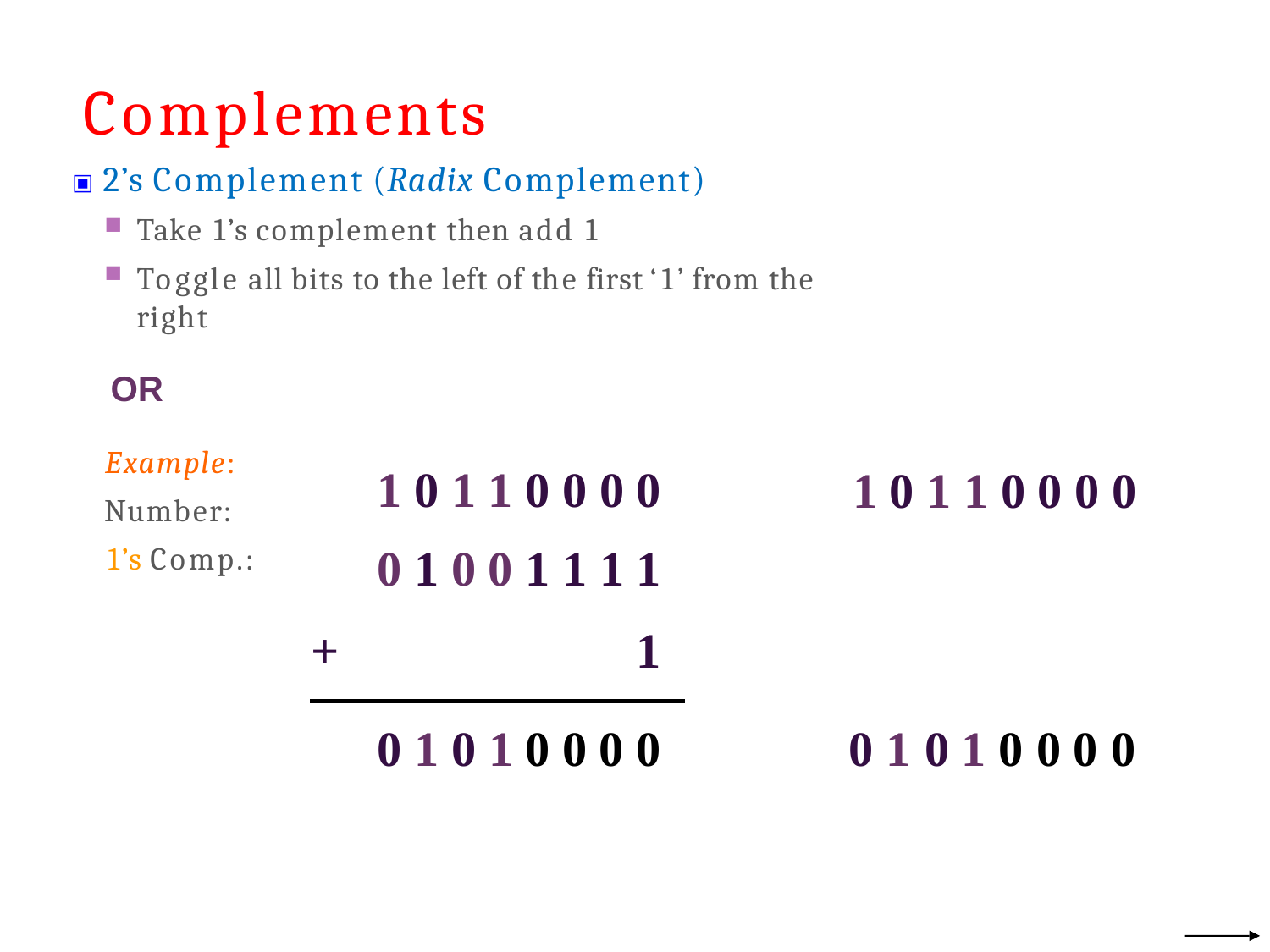

# Complements
🞕 2’s Complement (Radix Complement)
Take 1’s complement then add 1
Toggle all bits to the left of the first ‘1’ from the right
OR
Example:  Number:  1’s Comp.:
|  | 1 0 1 1 0 0 0 0 | 1 0 1 1 0 0 0 0 |
| --- | --- | --- |
|  | 0 1 0 0 1 1 1 1 |  |
| + | 1 |  |
|  | 0 1 0 1 0 0 0 0 | 0 1 0 1 0 0 0 0 |